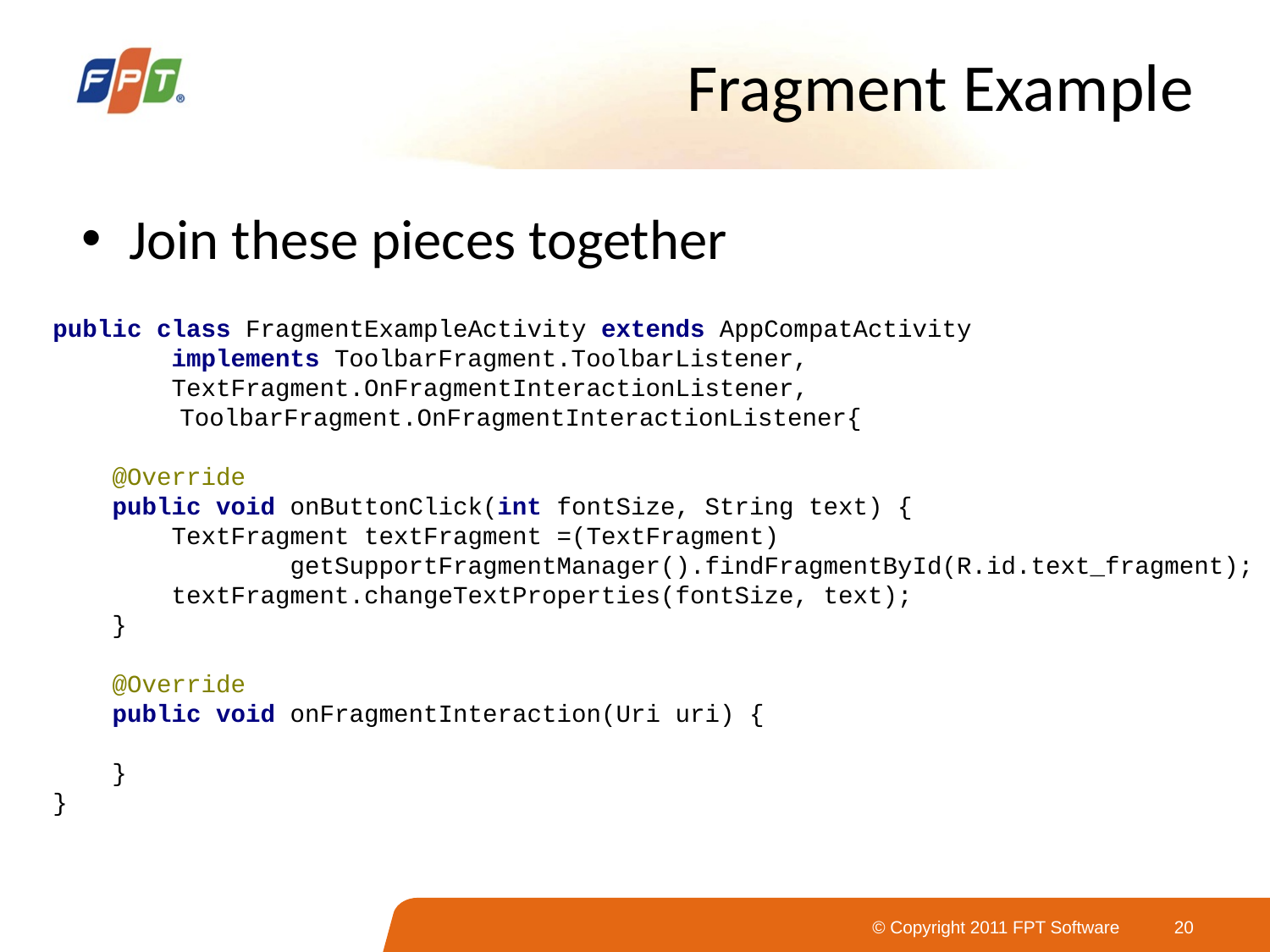

# Fragment Example
Join these pieces together
public class FragmentExampleActivity extends AppCompatActivity
        implements ToolbarFragment.ToolbarListener,
        TextFragment.OnFragmentInteractionListener,
	ToolbarFragment.OnFragmentInteractionListener{
    @Override
    public void onButtonClick(int fontSize, String text) {
        TextFragment textFragment =(TextFragment)
                getSupportFragmentManager().findFragmentById(R.id.text_fragment);
        textFragment.changeTextProperties(fontSize, text);
    }
    @Override
    public void onFragmentInteraction(Uri uri) {
    }
}